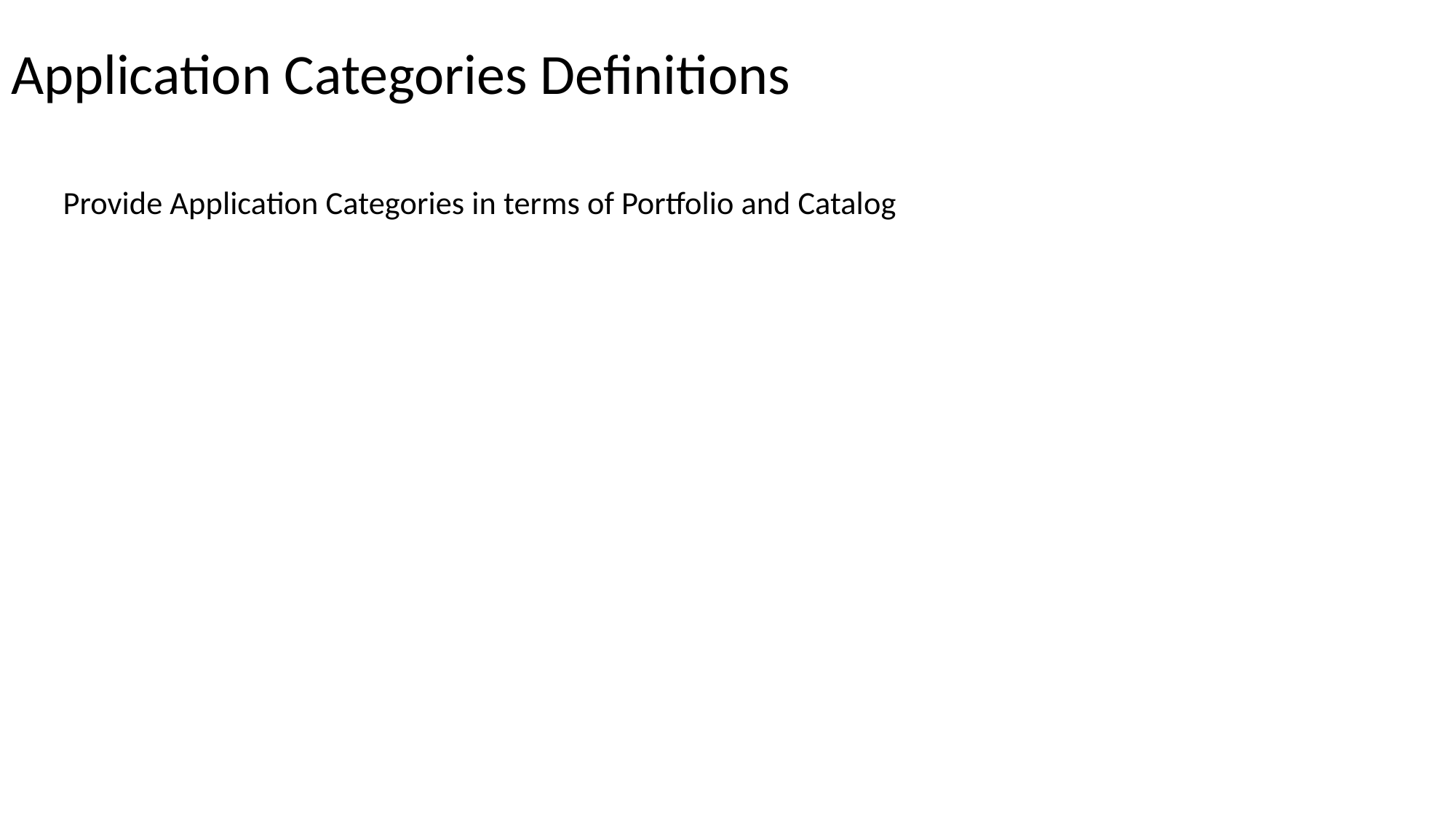

Application Categories Definitions
Provide Application Categories in terms of Portfolio and Catalog
7